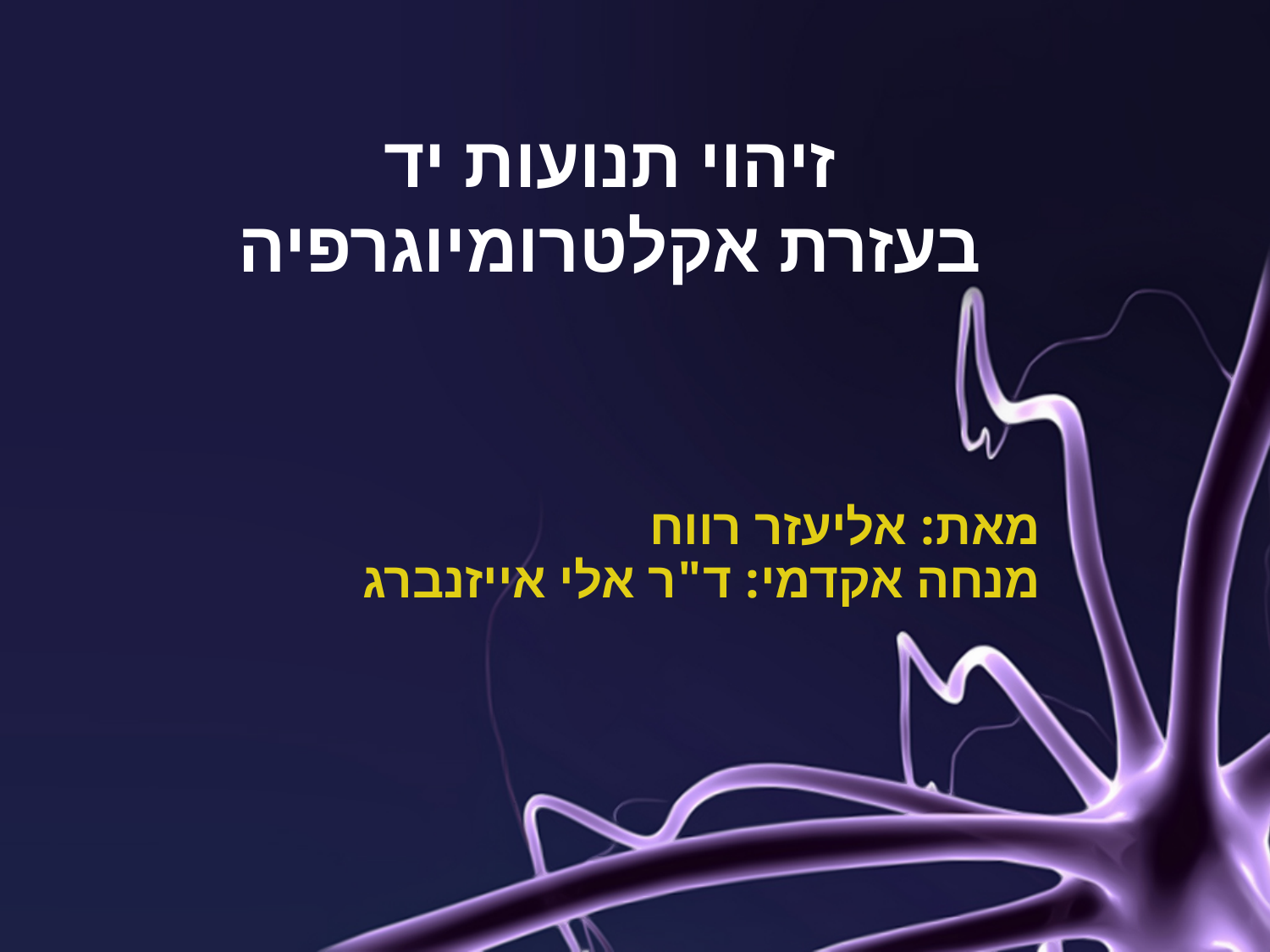

# זיהוי תנועות יד בעזרת אקלטרומיוגרפיה
מאת: אליעזר רווח
מנחה אקדמי: ד"ר אלי אייזנברג